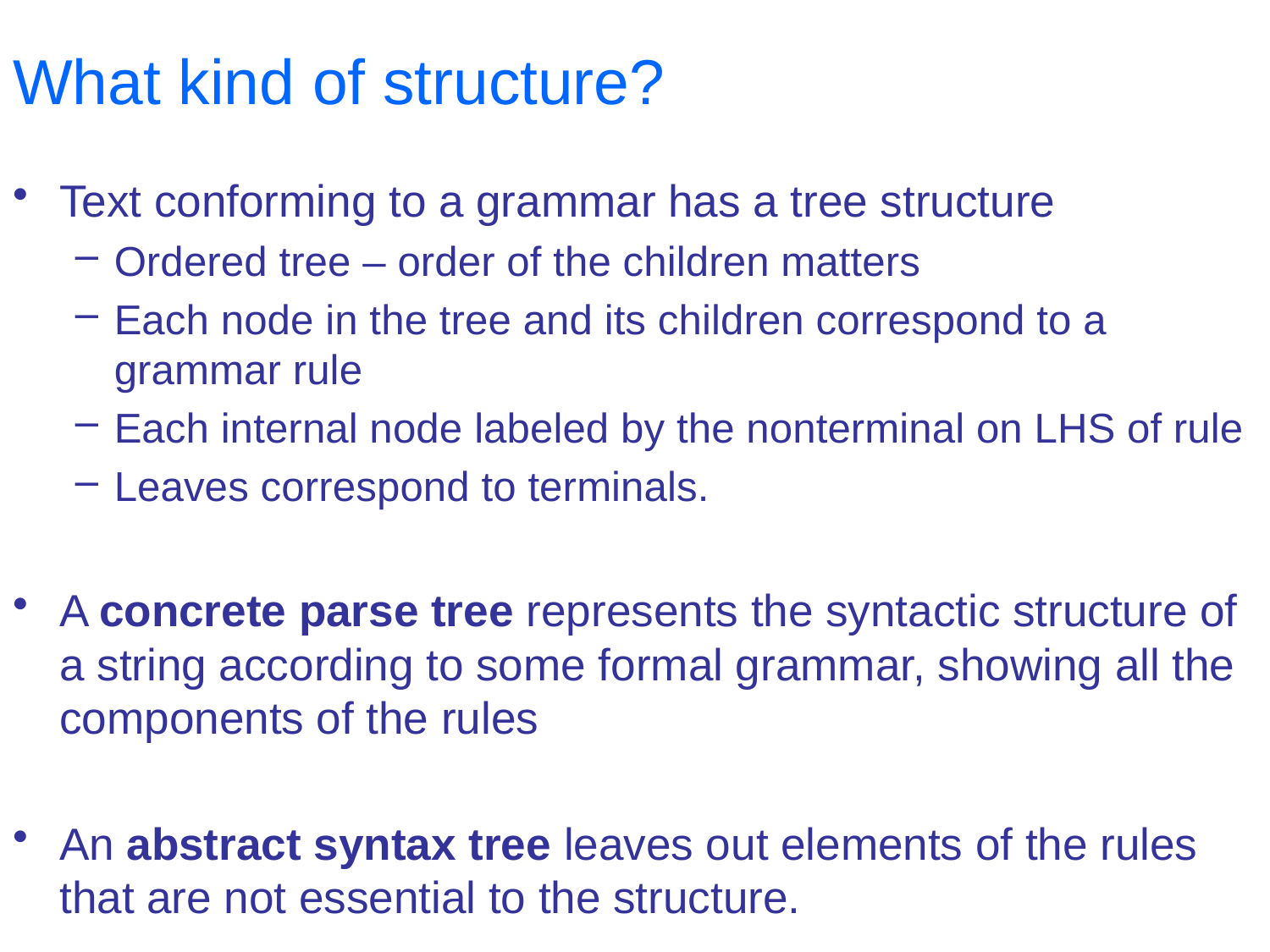

# What kind of structure?
Text conforming to a grammar has a tree structure
Ordered tree – order of the children matters
Each node in the tree and its children correspond to a grammar rule
Each internal node labeled by the nonterminal on LHS of rule
Leaves correspond to terminals.

A concrete parse tree represents the syntactic structure of a string according to some formal grammar, showing all the components of the rules

An abstract syntax tree leaves out elements of the rules that are not essential to the structure.